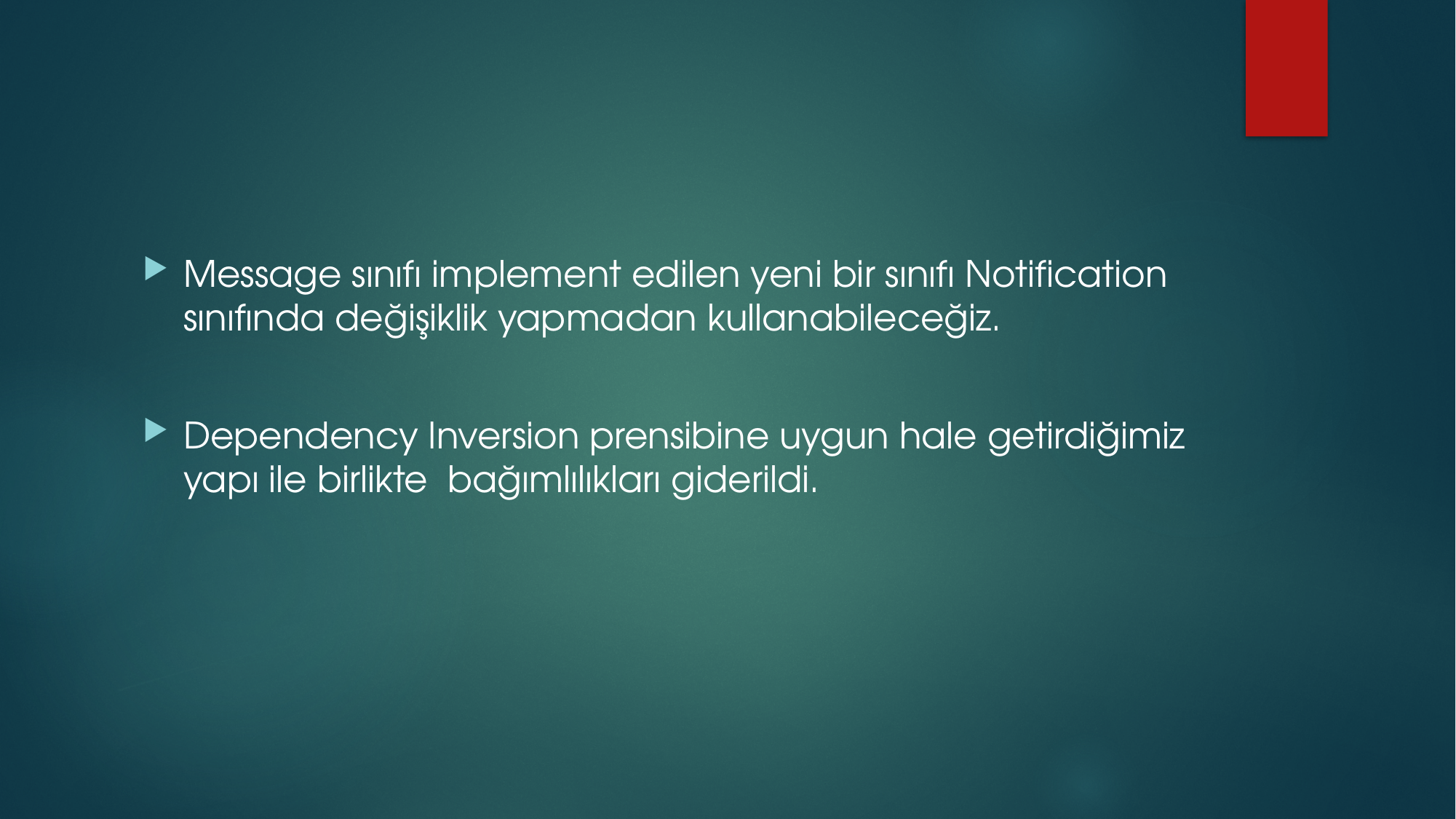

Message sınıfı implement edilen yeni bir sınıfı Notification sınıfında değişiklik yapmadan kullanabileceğiz.

Dependency Inversion prensibine uygun hale getirdiğimiz yapı ile birlikte  bağımlılıkları giderildi.